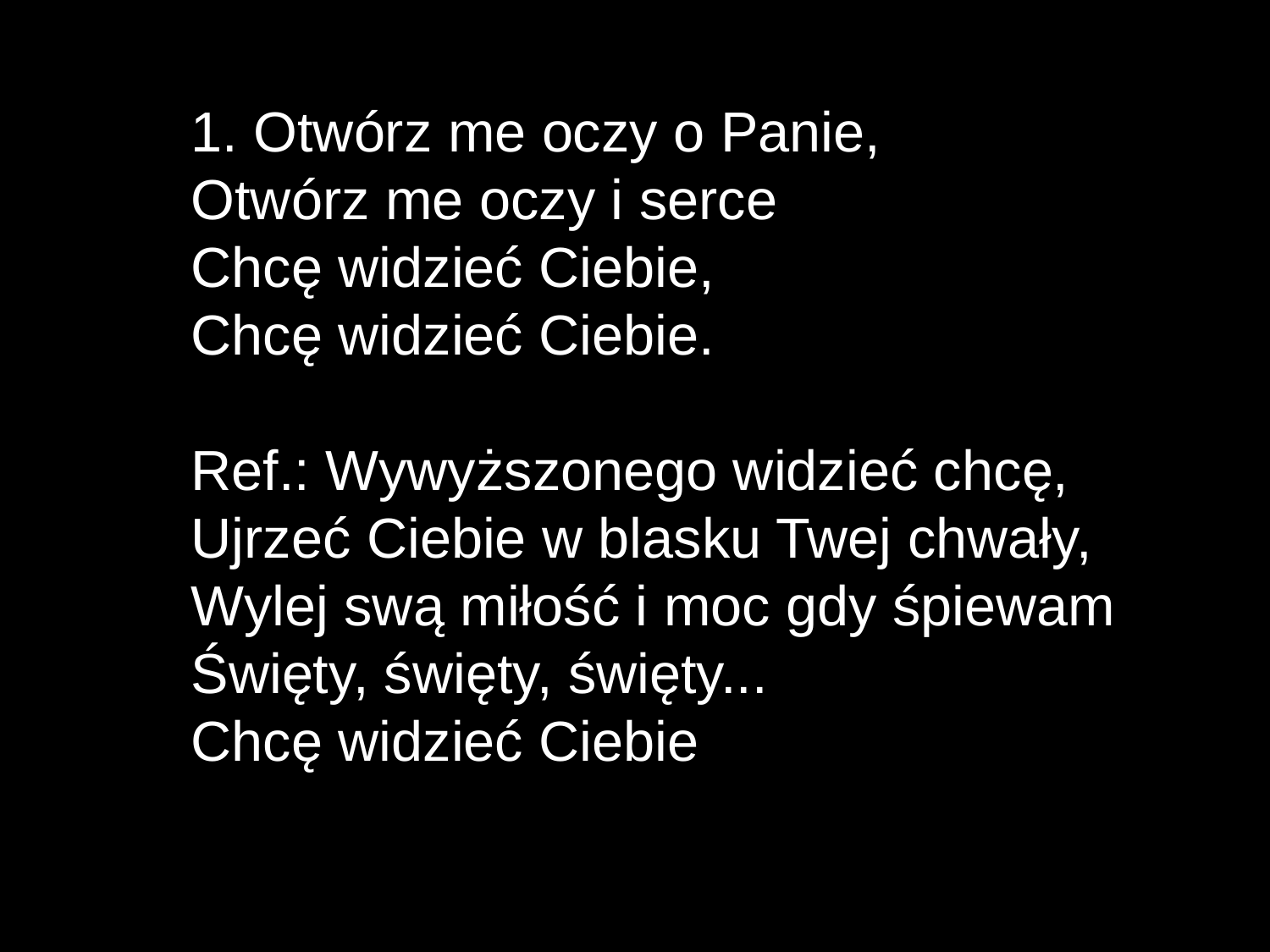

1. Otwórz me oczy o Panie,
Otwórz me oczy i serce
Chcę widzieć Ciebie,
Chcę widzieć Ciebie.

Ref.: Wywyższonego widzieć chcę,
Ujrzeć Ciebie w blasku Twej chwały,
Wylej swą miłość i moc gdy śpiewam
Święty, święty, święty...
Chcę widzieć Ciebie